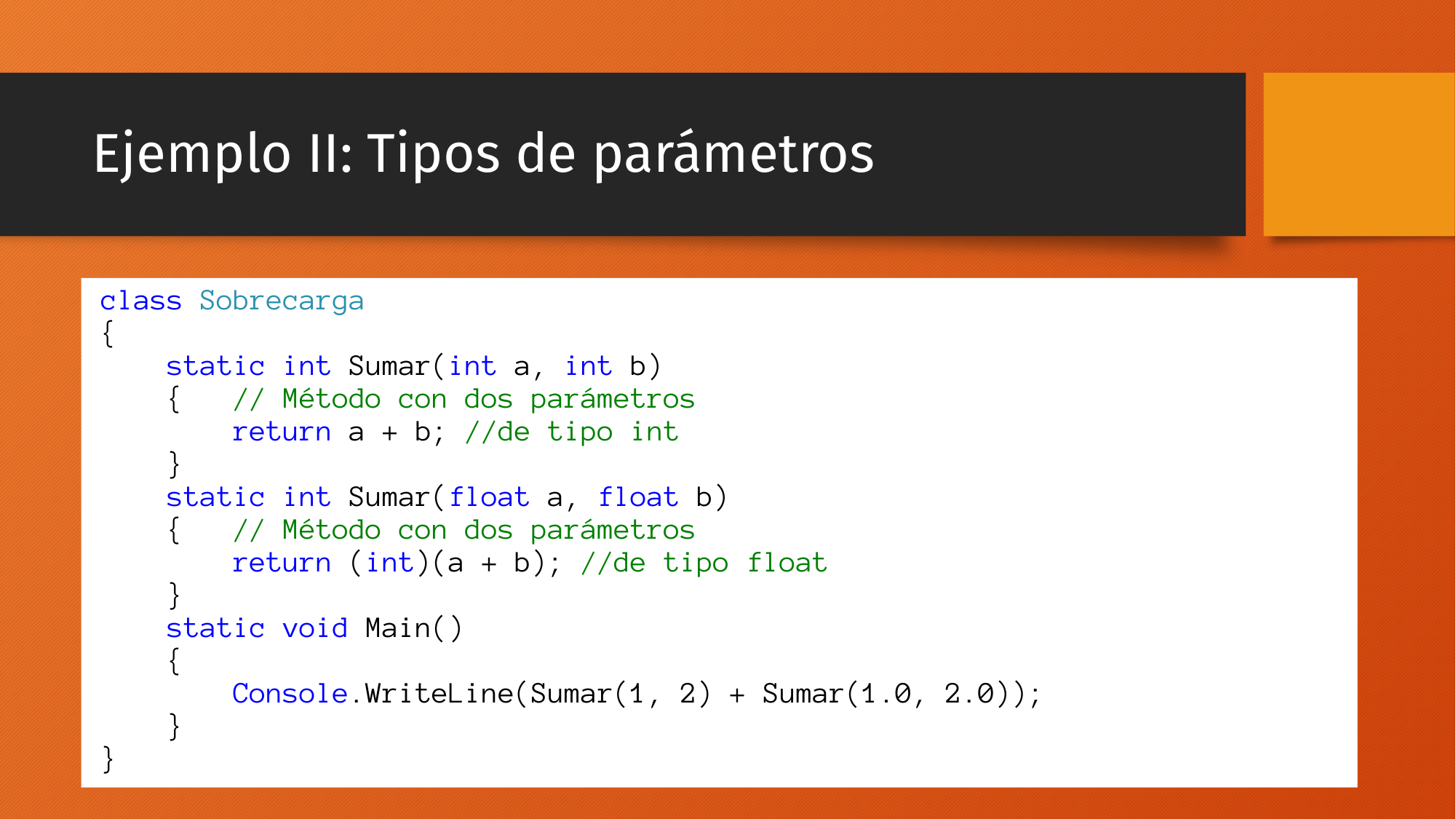

# Ejemplo II: Tipos de parámetros
class Sobrecarga
{
    static int Sumar(int a, int b)
    {   // Método con dos parámetros
        return a + b; //de tipo int
    }
    static int Sumar(float a, float b)
    {   // Método con dos parámetros
        return (int)(a + b); //de tipo float
    }
    static void Main()
    {
        Console.WriteLine(Sumar(1, 2) + Sumar(1.0, 2.0));
    }
}